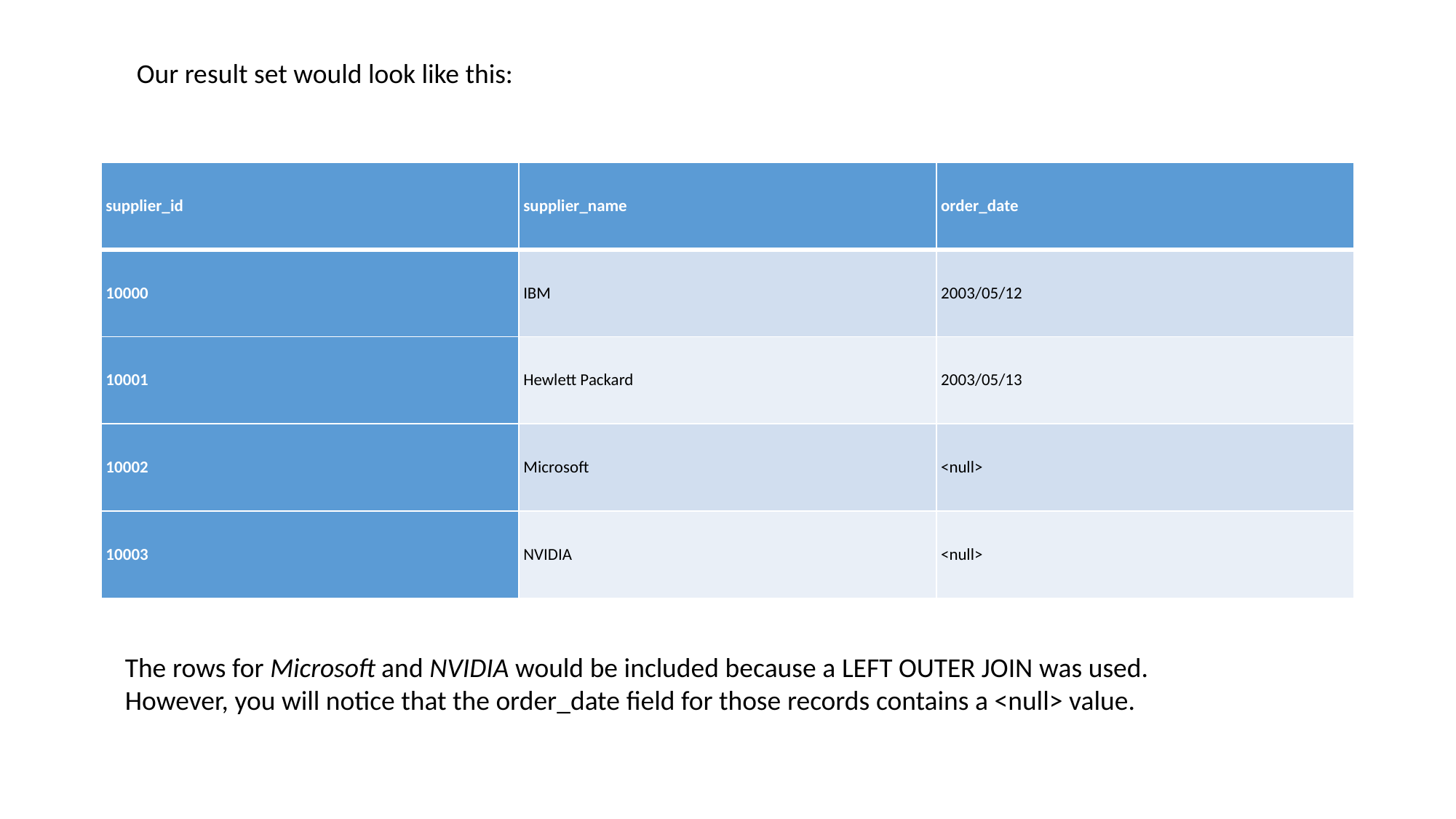

Our result set would look like this:

| supplier\_id | supplier\_name | order\_date |
| --- | --- | --- |
| 10000 | IBM | 2003/05/12 |
| 10001 | Hewlett Packard | 2003/05/13 |
| 10002 | Microsoft | <null> |
| 10003 | NVIDIA | <null> |
The rows for Microsoft and NVIDIA would be included because a LEFT OUTER JOIN was used. However, you will notice that the order_date field for those records contains a <null> value.